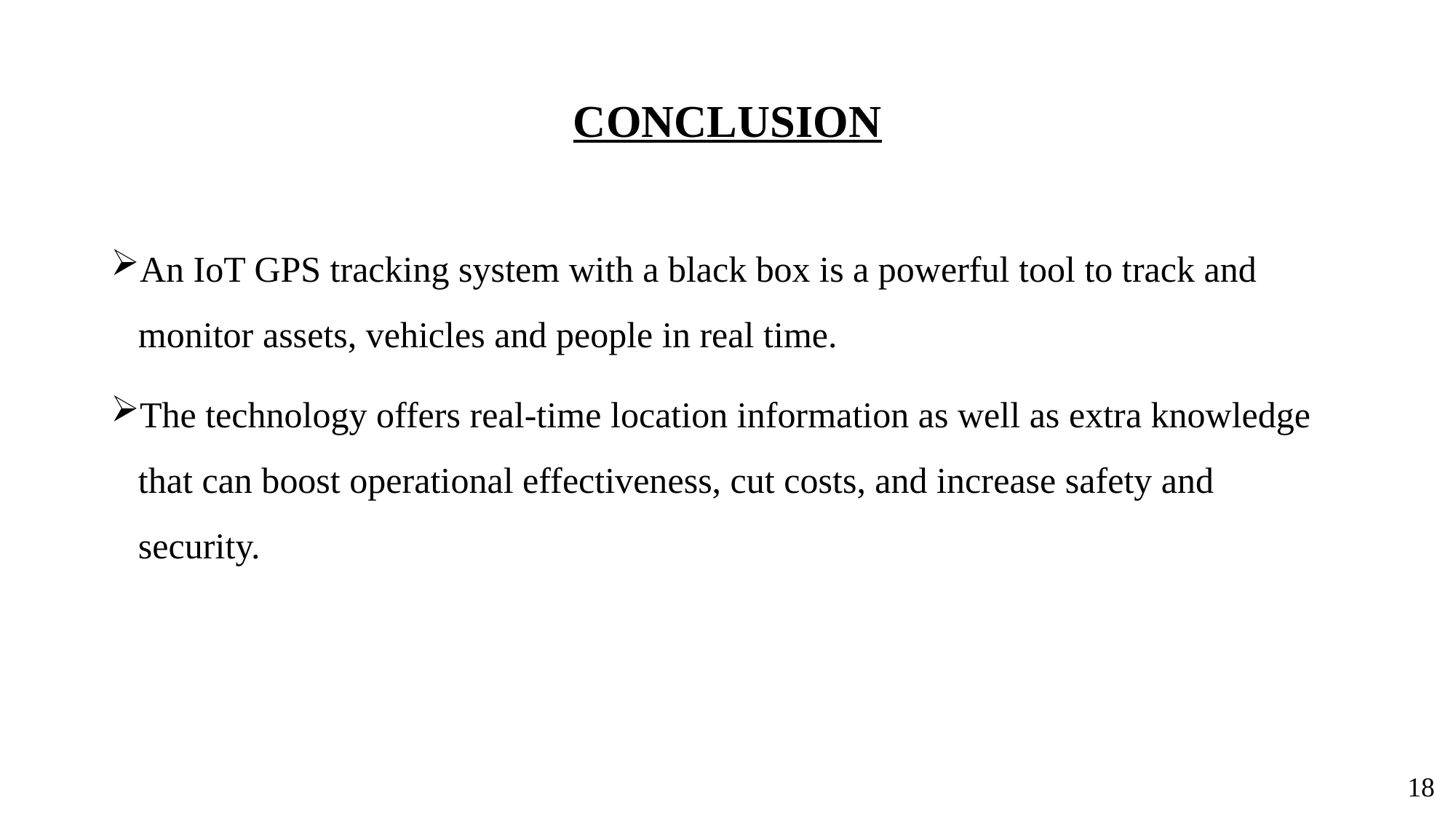

# CONCLUSION
An IoT GPS tracking system with a black box is a powerful tool to track and monitor assets, vehicles and people in real time.
The technology offers real-time location information as well as extra knowledge that can boost operational effectiveness, cut costs, and increase safety and security.
18